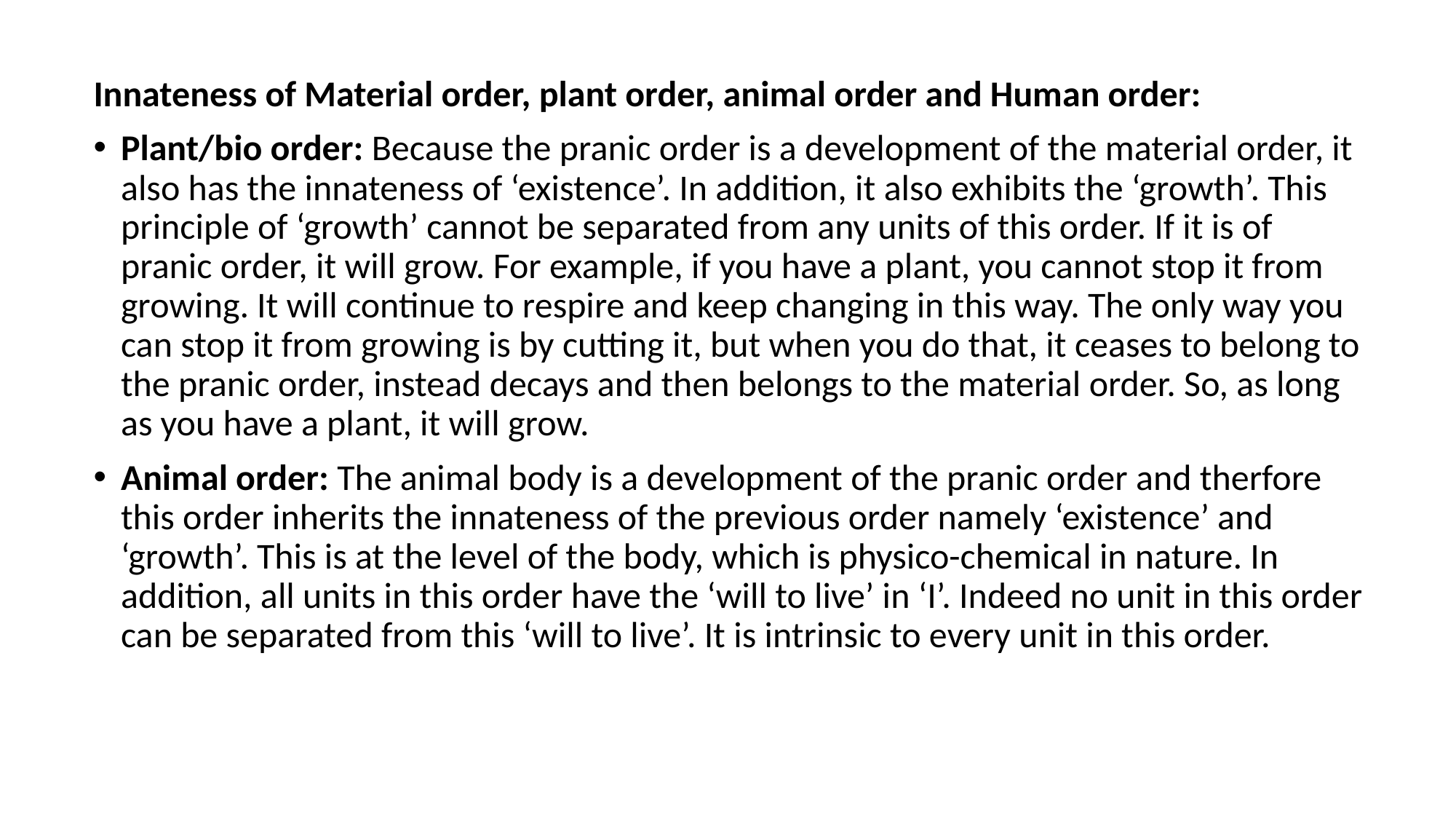

Innateness of Material order, plant order, animal order and Human order:
Plant/bio order: Because the pranic order is a development of the material order, it also has the innateness of ‘existence’. In addition, it also exhibits the ‘growth’. This principle of ‘growth’ cannot be separated from any units of this order. If it is of pranic order, it will grow. For example, if you have a plant, you cannot stop it from growing. It will continue to respire and keep changing in this way. The only way you can stop it from growing is by cutting it, but when you do that, it ceases to belong to the pranic order, instead decays and then belongs to the material order. So, as long as you have a plant, it will grow.
Animal order: The animal body is a development of the pranic order and therfore this order inherits the innateness of the previous order namely ‘existence’ and ‘growth’. This is at the level of the body, which is physico-chemical in nature. In addition, all units in this order have the ‘will to live’ in ‘I’. Indeed no unit in this order can be separated from this ‘will to live’. It is intrinsic to every unit in this order.